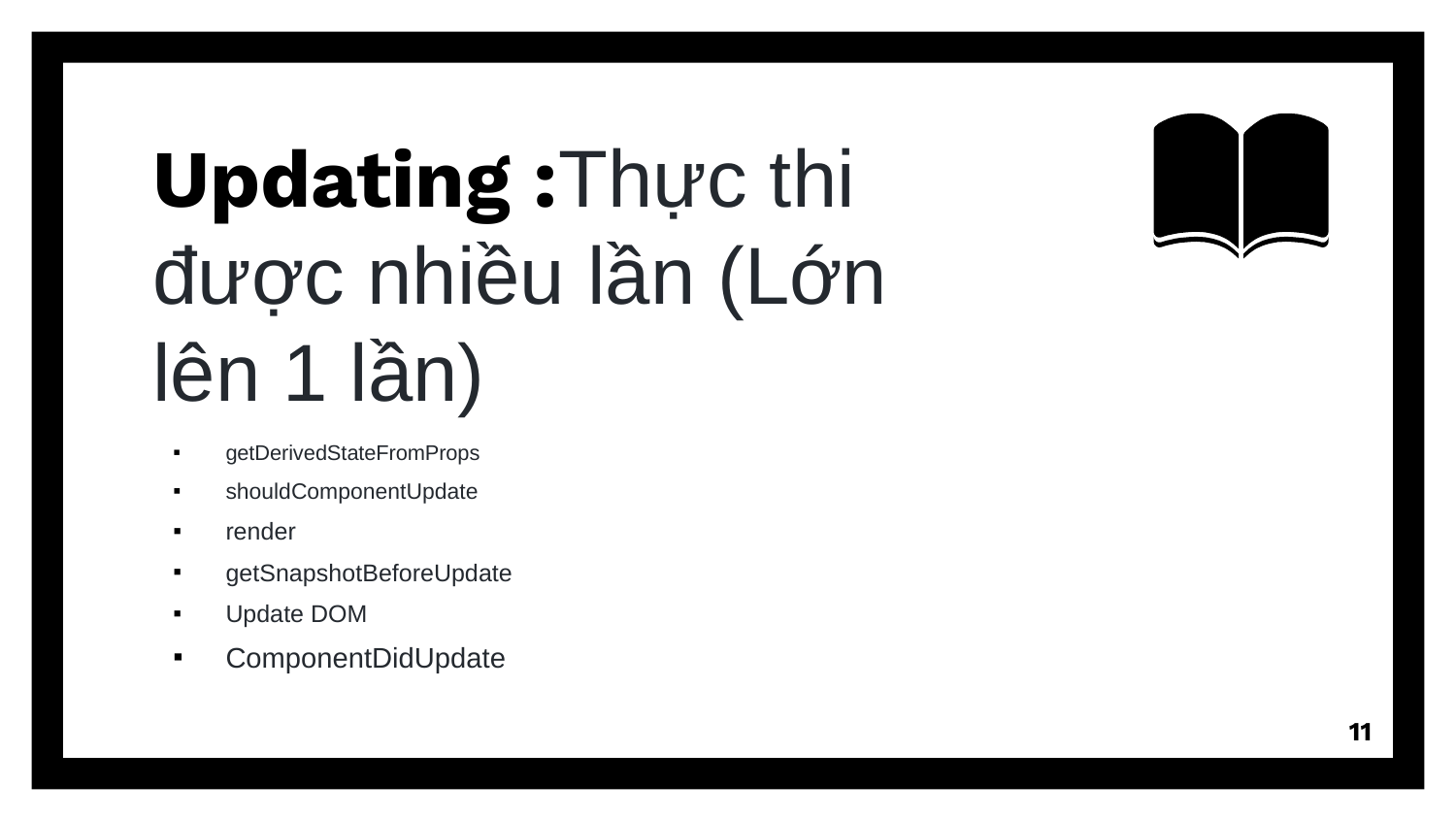

# Updating :Thực thi được nhiều lần (Lớn lên 1 lần)
getDerivedStateFromProps
shouldComponentUpdate
render
getSnapshotBeforeUpdate
Update DOM
ComponentDidUpdate

11